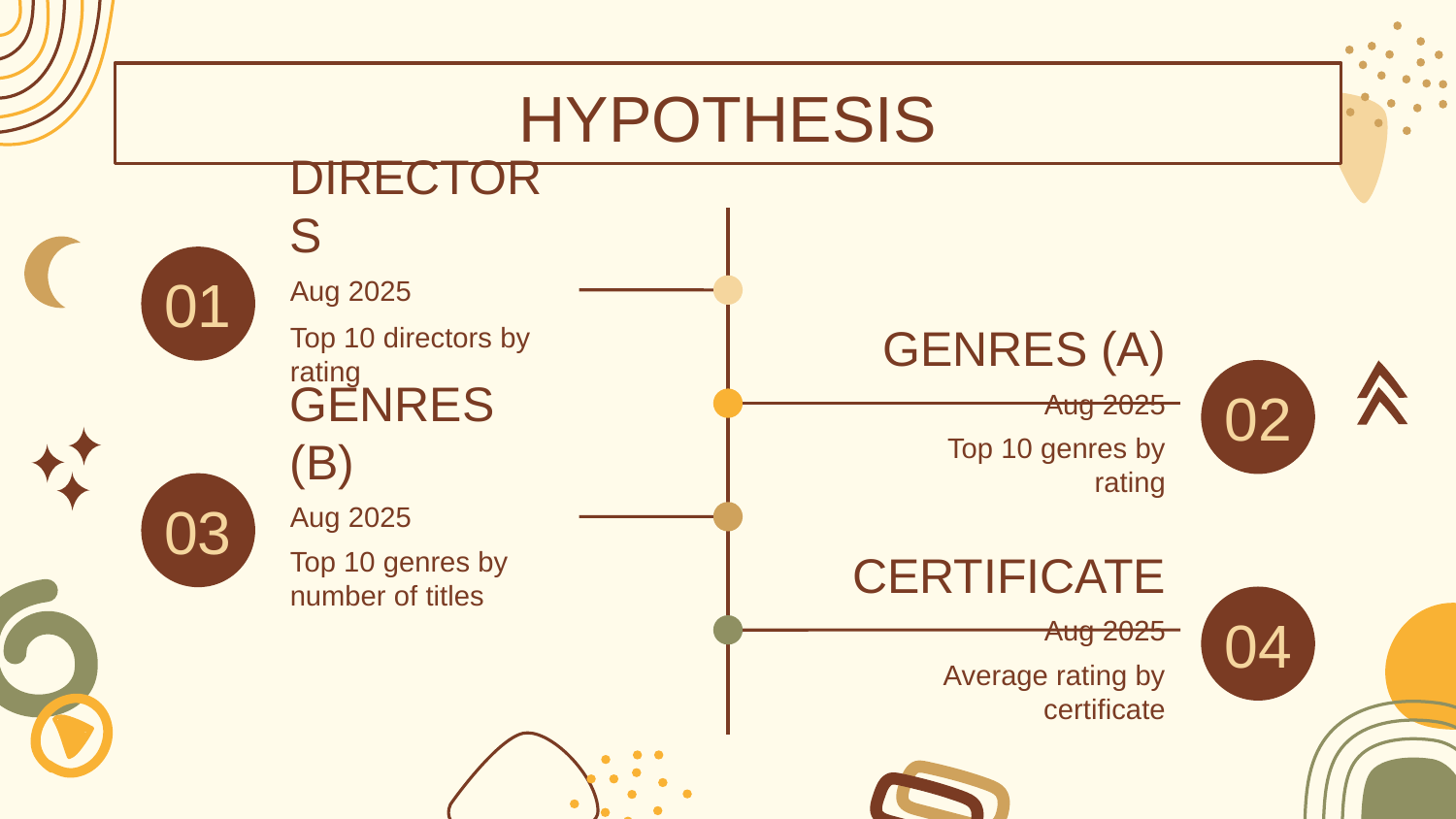

# HYPOTHESIS
DIRECTORS
01
Aug 2025

Top 10 directors by rating
GENRES (A)
02
Aug 2025

Top 10 genres by rating
GENRES (B)
03
Aug 2025

Top 10 genres by number of titles
CERTIFICATE
04
Aug 2025

Average rating by certificate